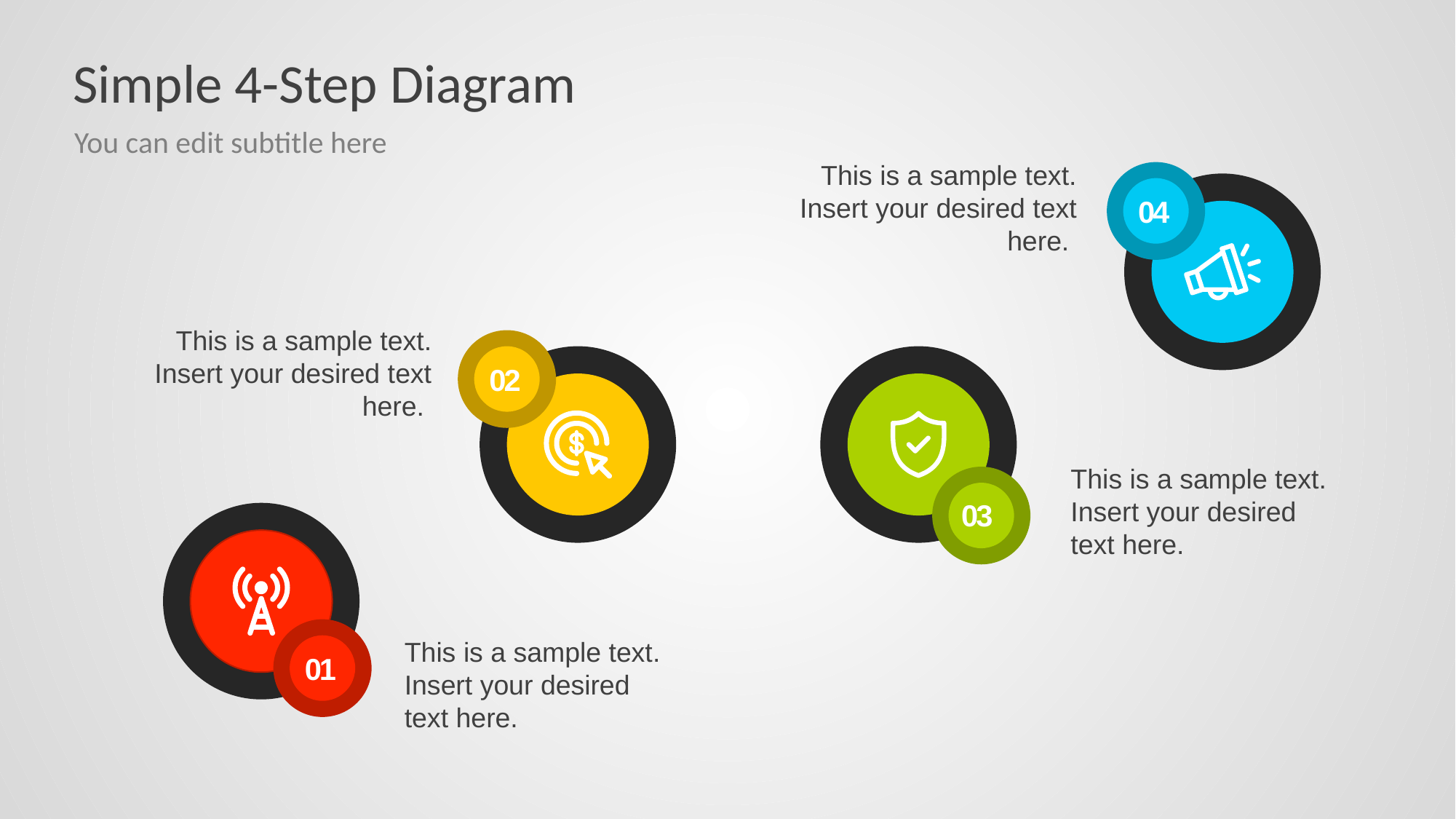

# Simple 4-Step Diagram
You can edit subtitle here
This is a sample text. Insert your desired text here.

04

This is a sample text. Insert your desired text here.

02

03
This is a sample text. Insert your desired text here.

01
This is a sample text. Insert your desired text here.